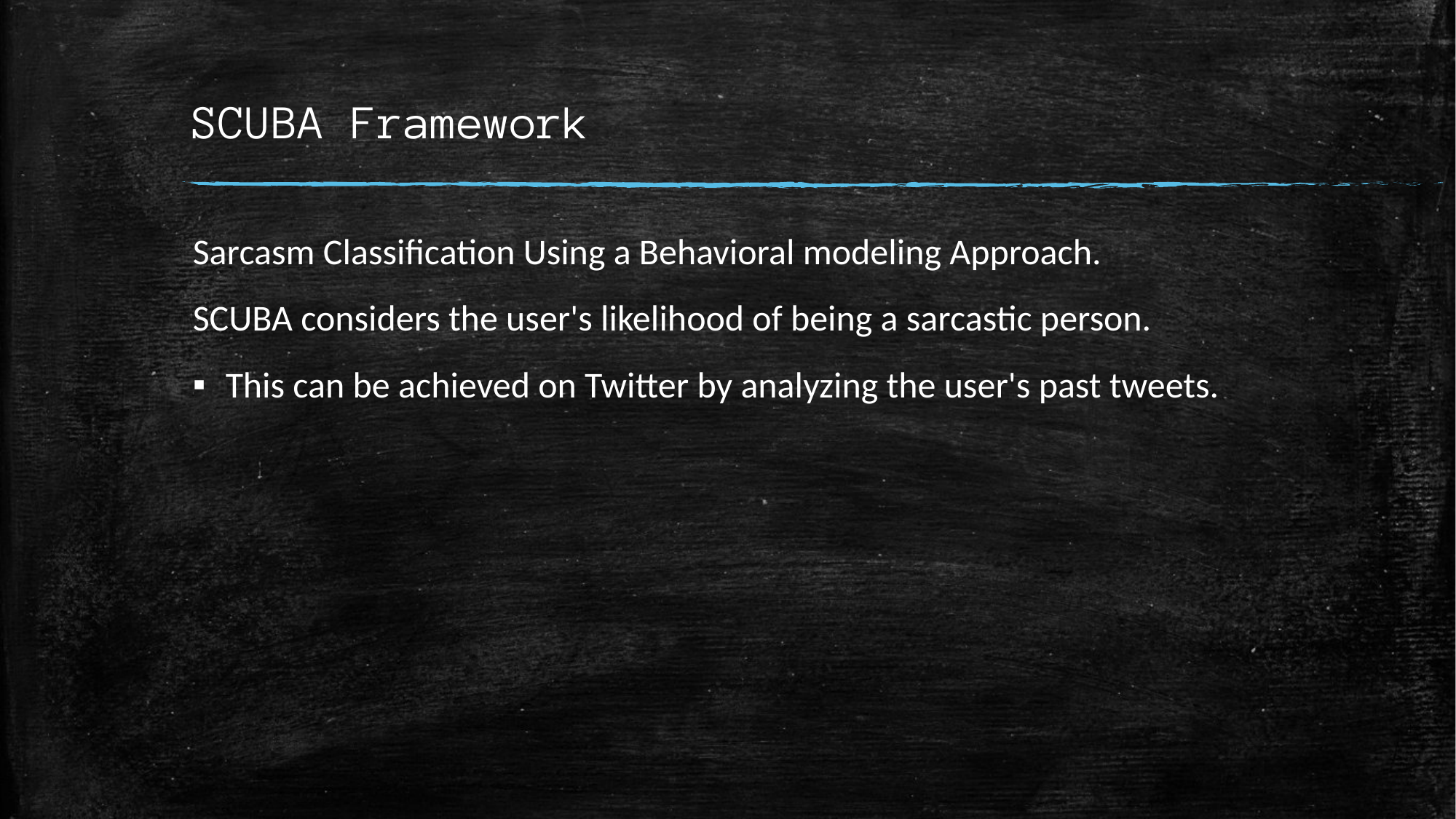

# SCUBA Framework
Sarcasm Classification Using a Behavioral modeling Approach.
SCUBA considers the user's likelihood of being a sarcastic person.
This can be achieved on Twitter by analyzing the user's past tweets.